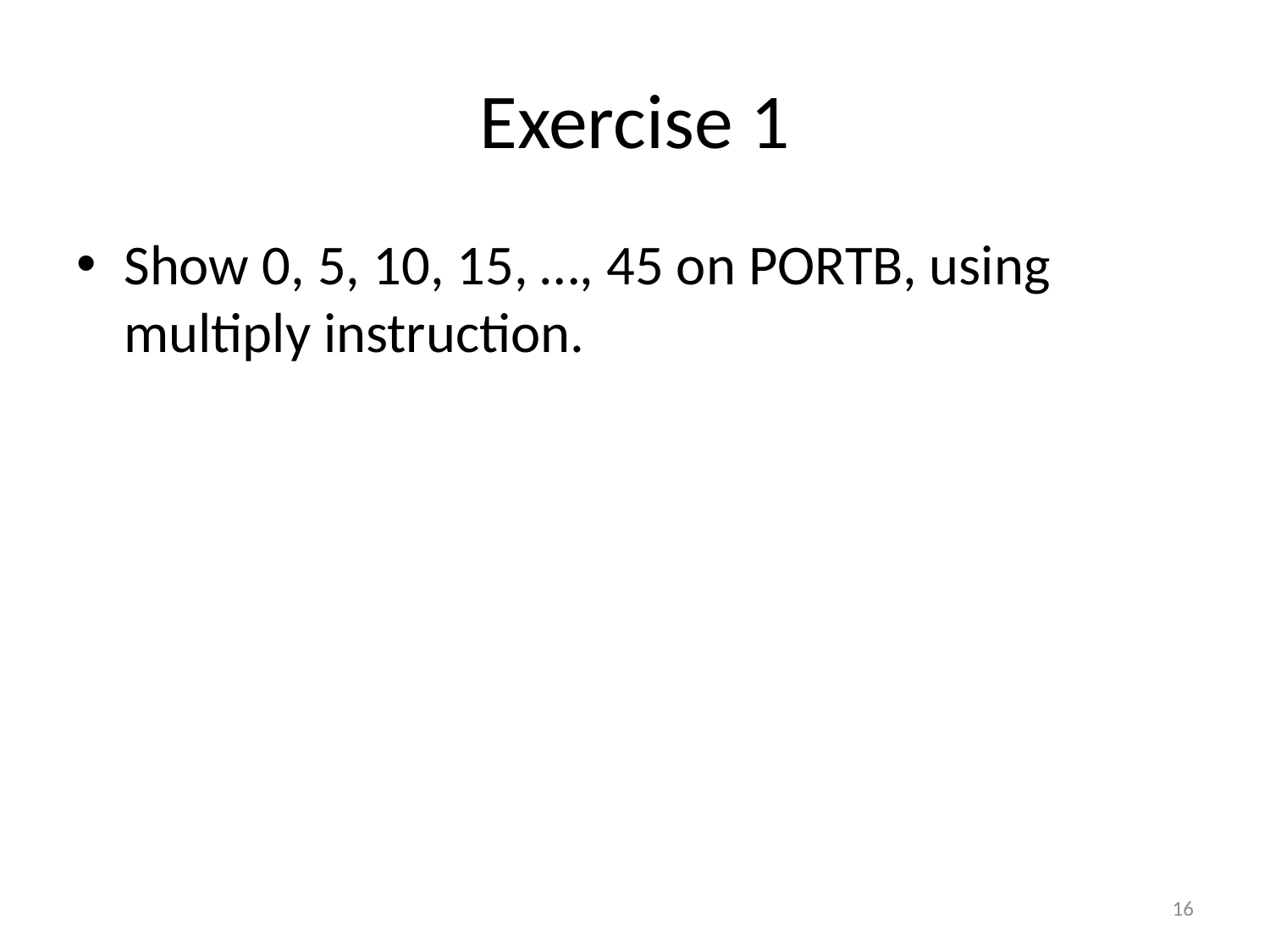

# Exercise 1
Show 0, 5, 10, 15, …, 45 on PORTB, using multiply instruction.
16